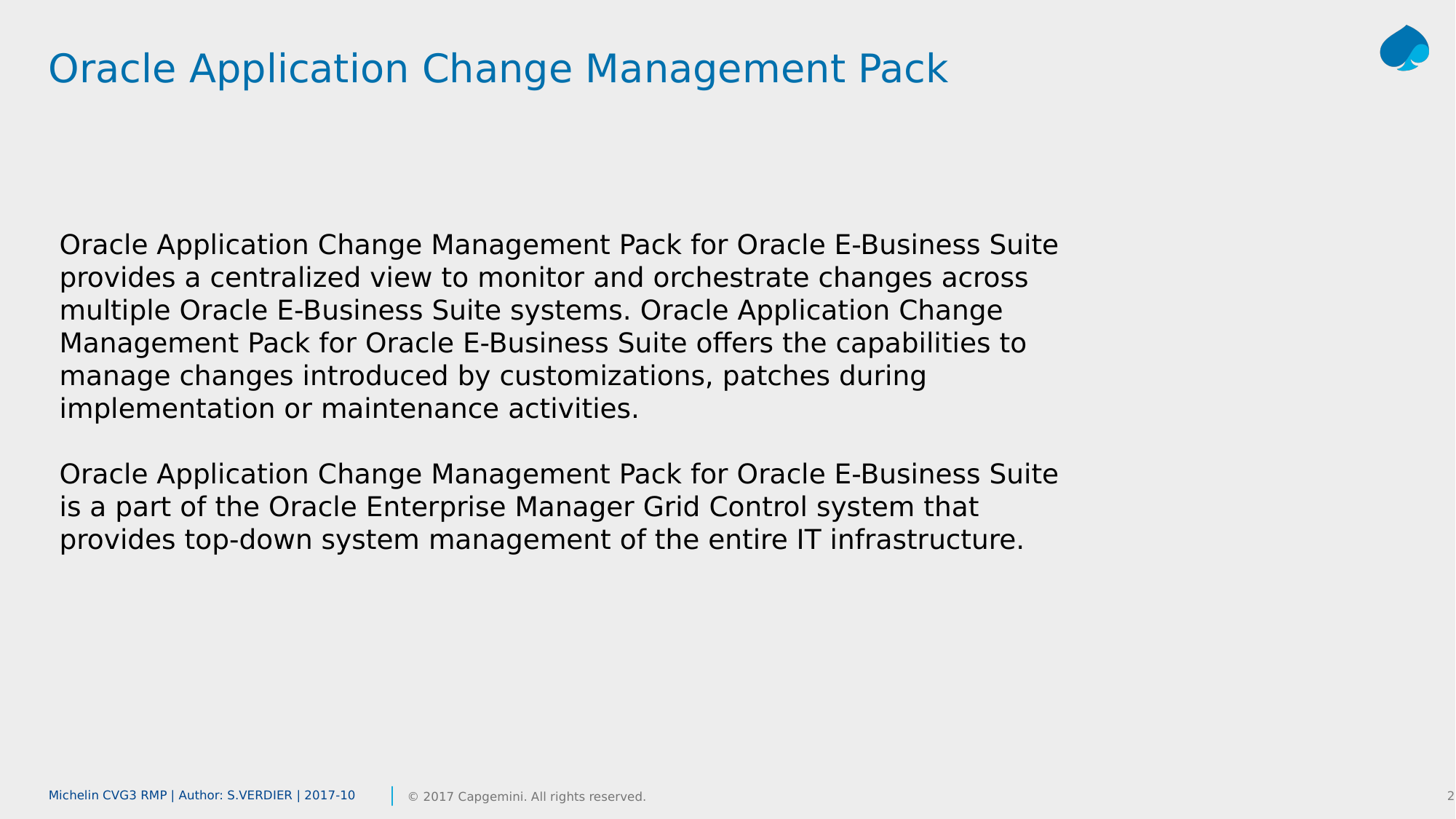

# Oracle Application Change Management Pack
Oracle Application Change Management Pack for Oracle E-Business Suite provides a centralized view to monitor and orchestrate changes across multiple Oracle E-Business Suite systems. Oracle Application Change Management Pack for Oracle E-Business Suite offers the capabilities to manage changes introduced by customizations, patches during implementation or maintenance activities.

Oracle Application Change Management Pack for Oracle E-Business Suite is a part of the Oracle Enterprise Manager Grid Control system that provides top-down system management of the entire IT infrastructure.